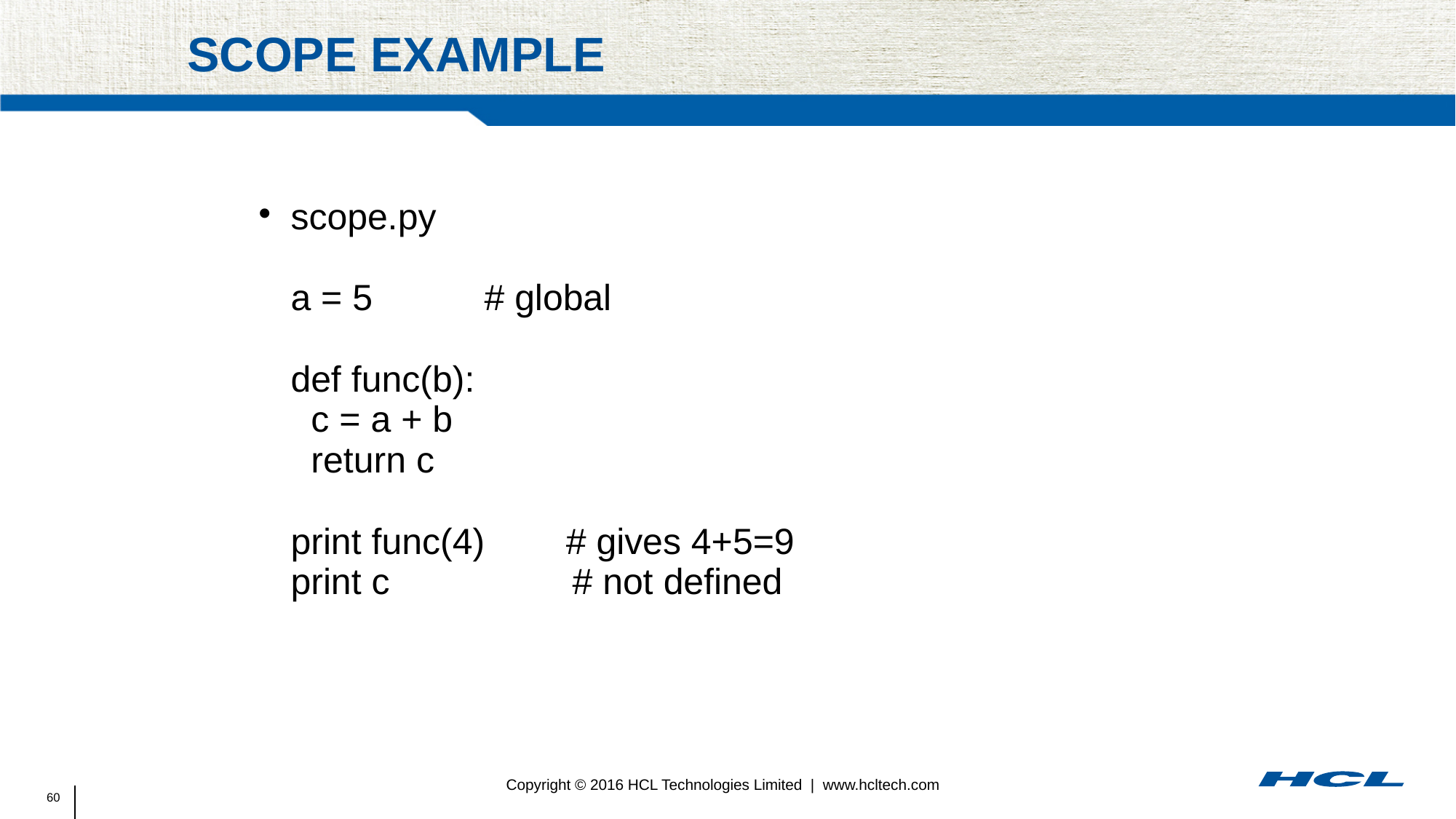

# Scope example
scope.py
a = 5           # global
def func(b):
  c = a + b
  return c
print func(4)        # gives 4+5=9
print c                  # not defined